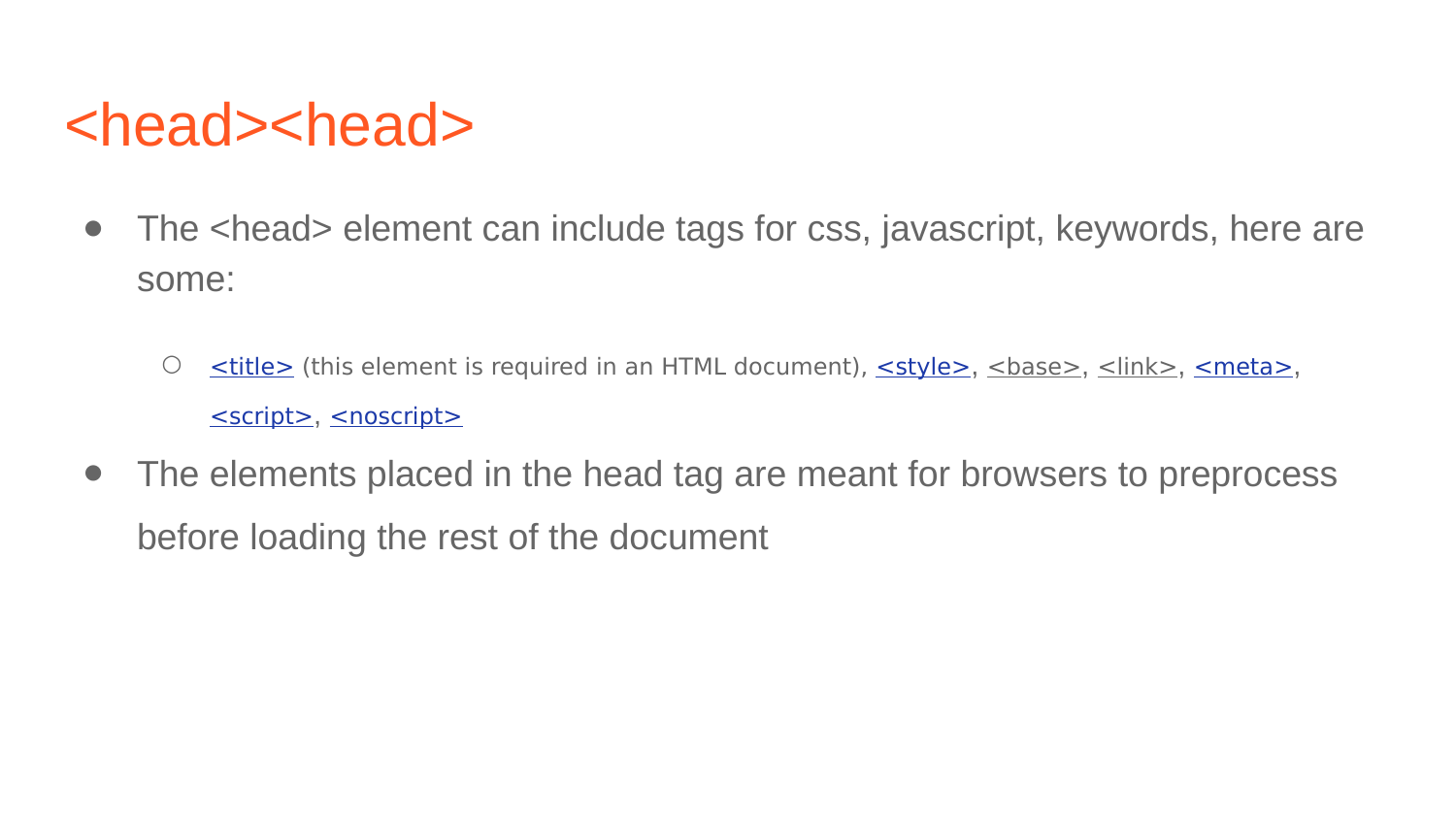

# <head><head>
The <head> element can include tags for css, javascript, keywords, here are some:
<title> (this element is required in an HTML document), <style>, <base>, <link>, <meta>, <script>, <noscript>
The elements placed in the head tag are meant for browsers to preprocess before loading the rest of the document